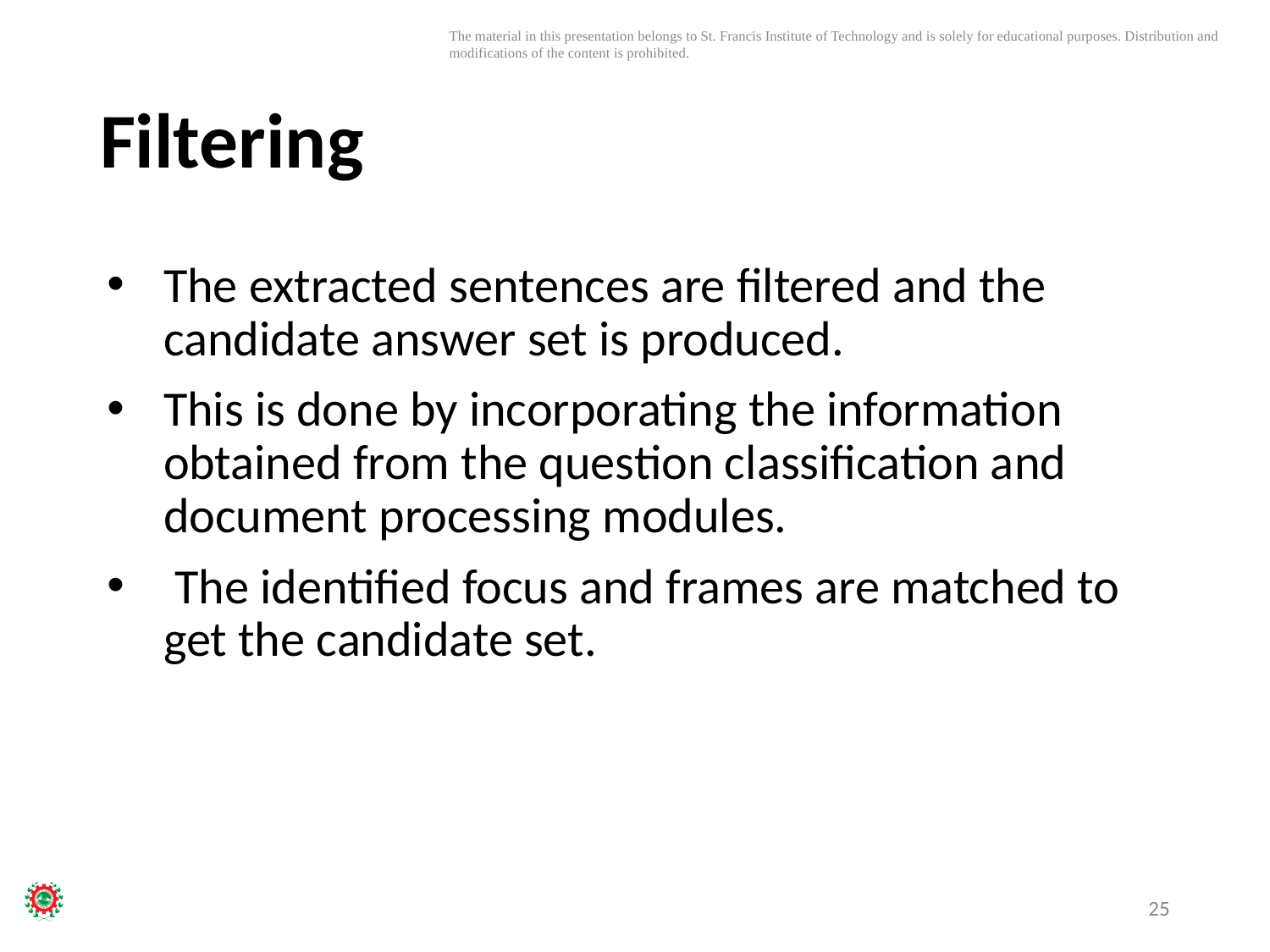

# Filtering
The extracted sentences are filtered and the candidate answer set is produced.
This is done by incorporating the information obtained from the question classification and document processing modules.
 The identified focus and frames are matched to get the candidate set.
25